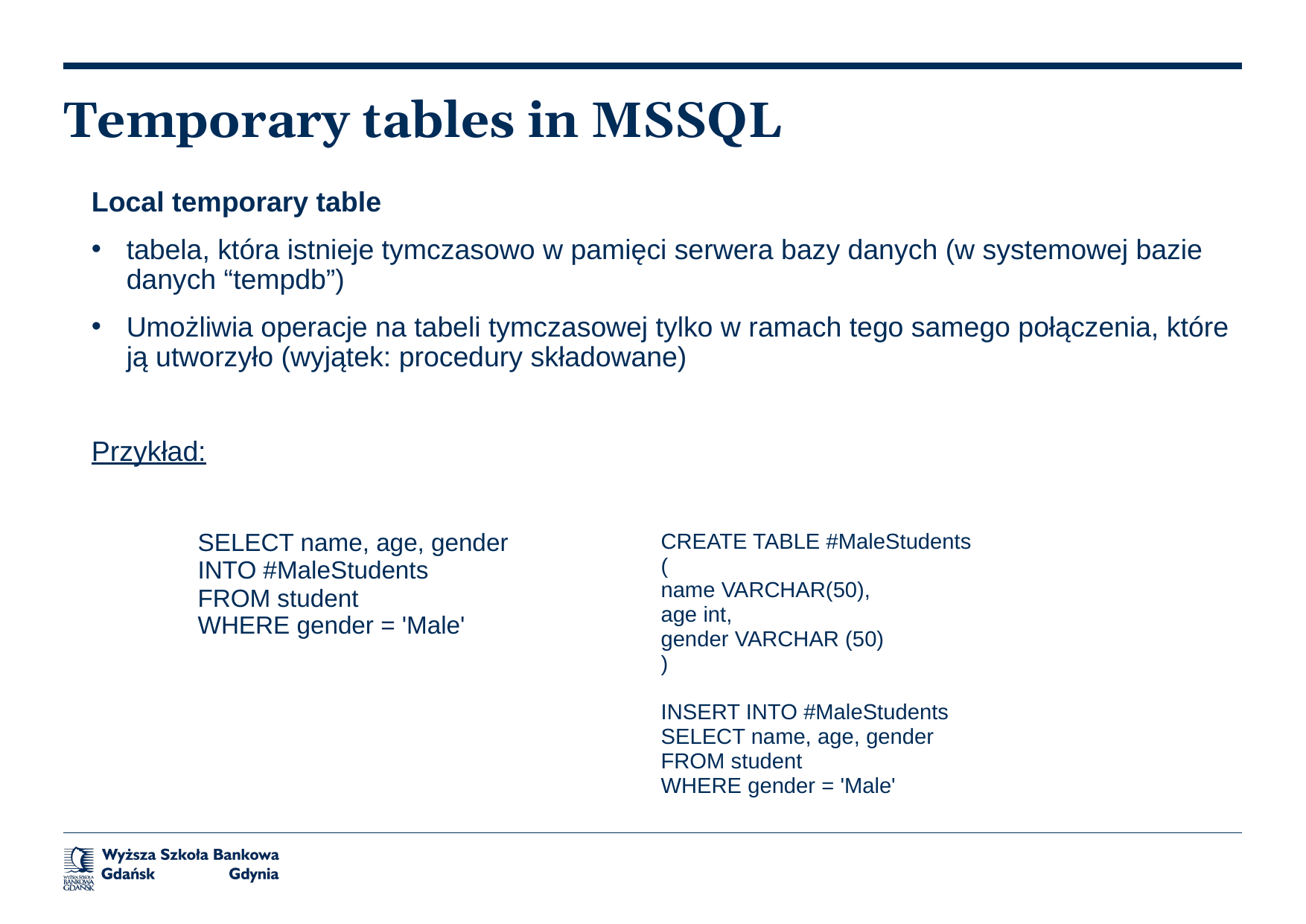

# Temporary tables in MSSQL
Local temporary table
tabela, która istnieje tymczasowo w pamięci serwera bazy danych (w systemowej bazie danych “tempdb”)
Umożliwia operacje na tabeli tymczasowej tylko w ramach tego samego połączenia, które ją utworzyło (wyjątek: procedury składowane)

Przykład:

| SELECT name, age, gender INTO #MaleStudents FROM student WHERE gender = 'Male' | CREATE TABLE #MaleStudents ( name VARCHAR(50), age int, gender VARCHAR (50) )   INSERT INTO #MaleStudents SELECT name, age, gender FROM student WHERE gender = 'Male' |
| --- | --- |